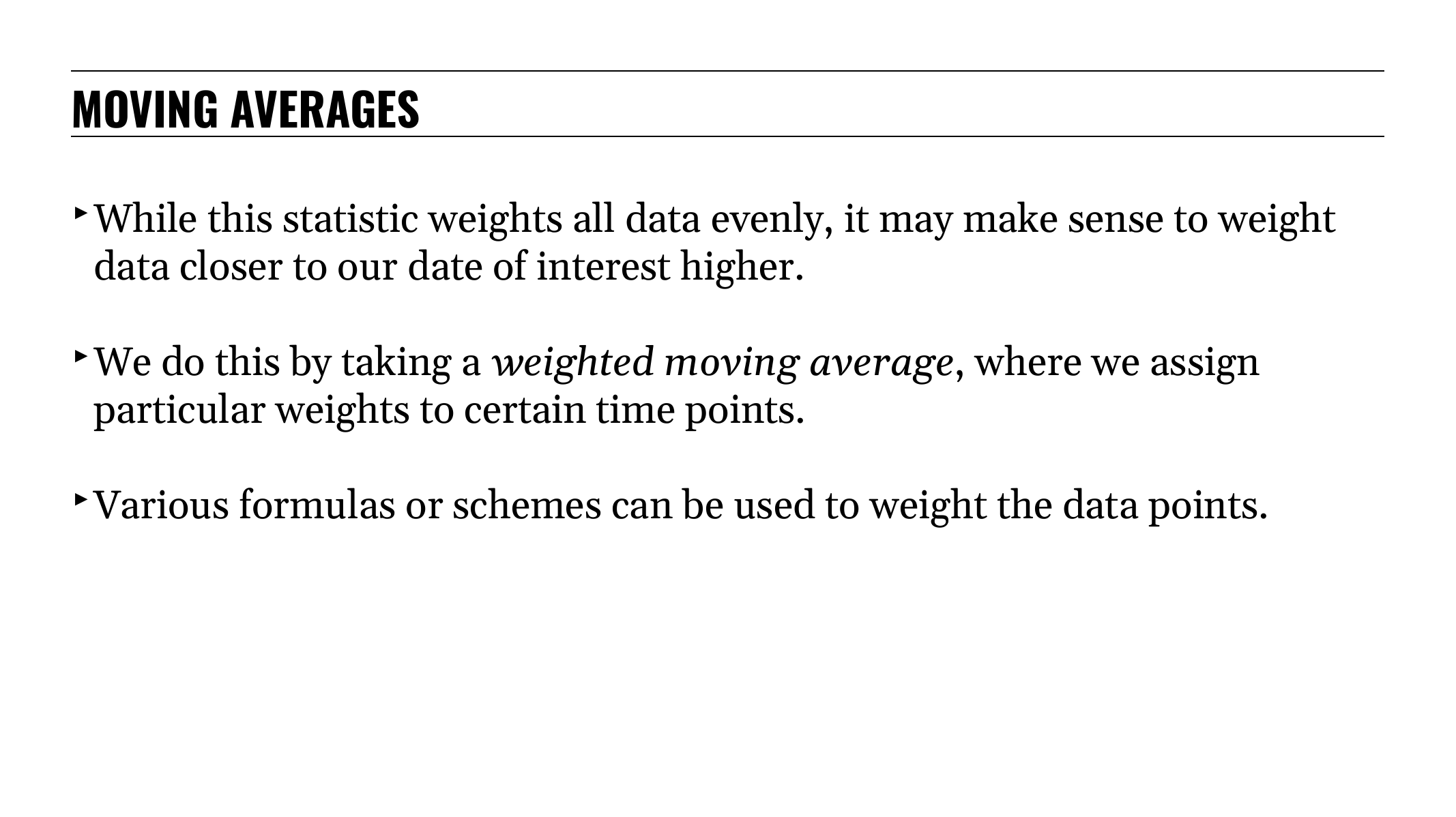

MOVING AVERAGES

While this statistic weights all data evenly, it may make sense to weight data closer to our date of interest higher.

We do this by taking a weighted moving average, where we assign particular weights to certain time points.

Various formulas or schemes can be used to weight the data points.